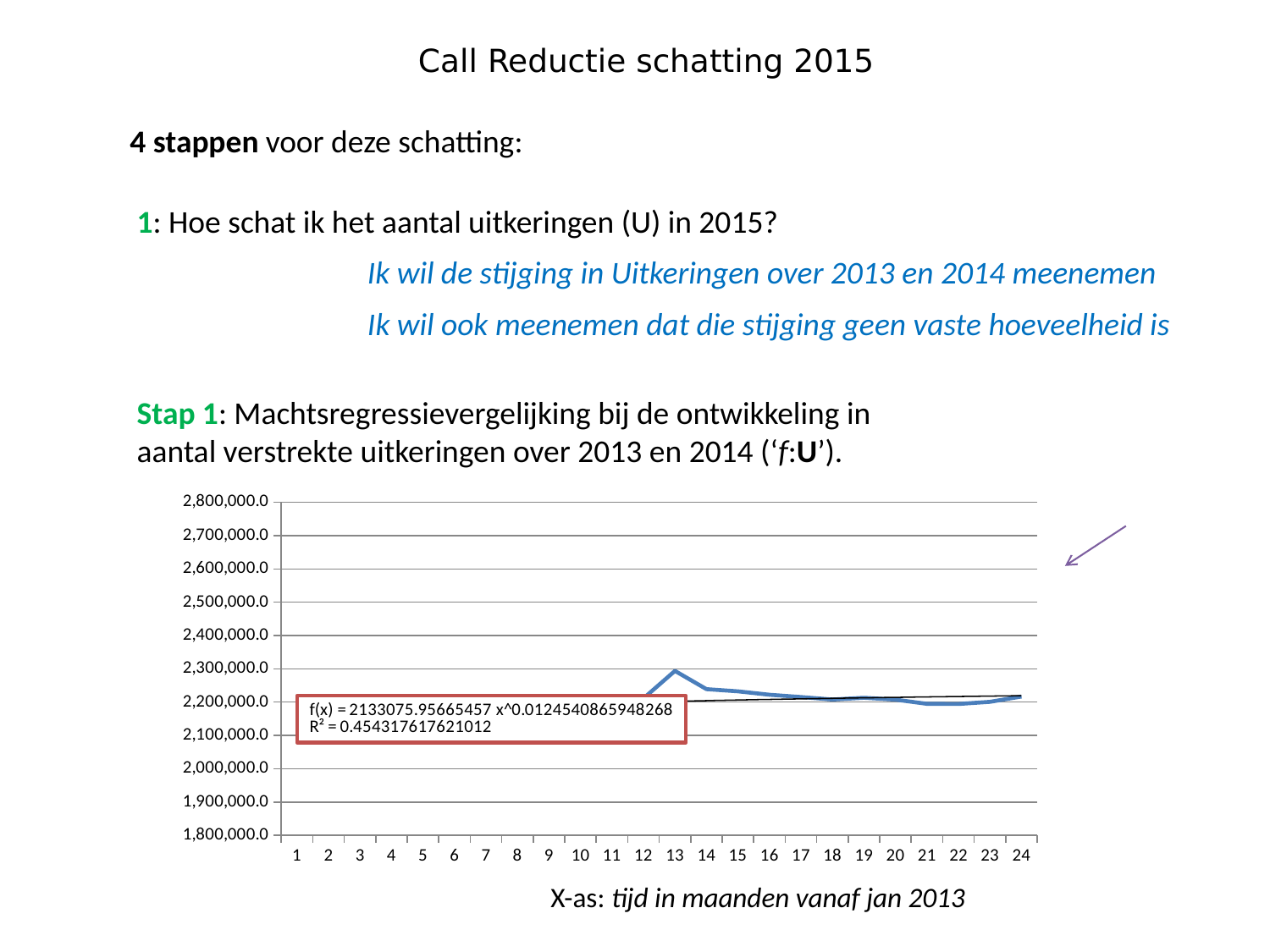

Call Reductie schatting 2015
4 stappen voor deze schatting:
1: Hoe schat ik het aantal uitkeringen (U) in 2015?
Ik wil de stijging in Uitkeringen over 2013 en 2014 meenemen
Ik wil ook meenemen dat die stijging geen vaste hoeveelheid is
Stap 1: Machtsregressievergelijking bij de ontwikkeling in aantal verstrekte uitkeringen over 2013 en 2014 (‘f:U’).

### Chart

| Category |  |
|---|---|
X-as: tijd in maanden vanaf jan 2013